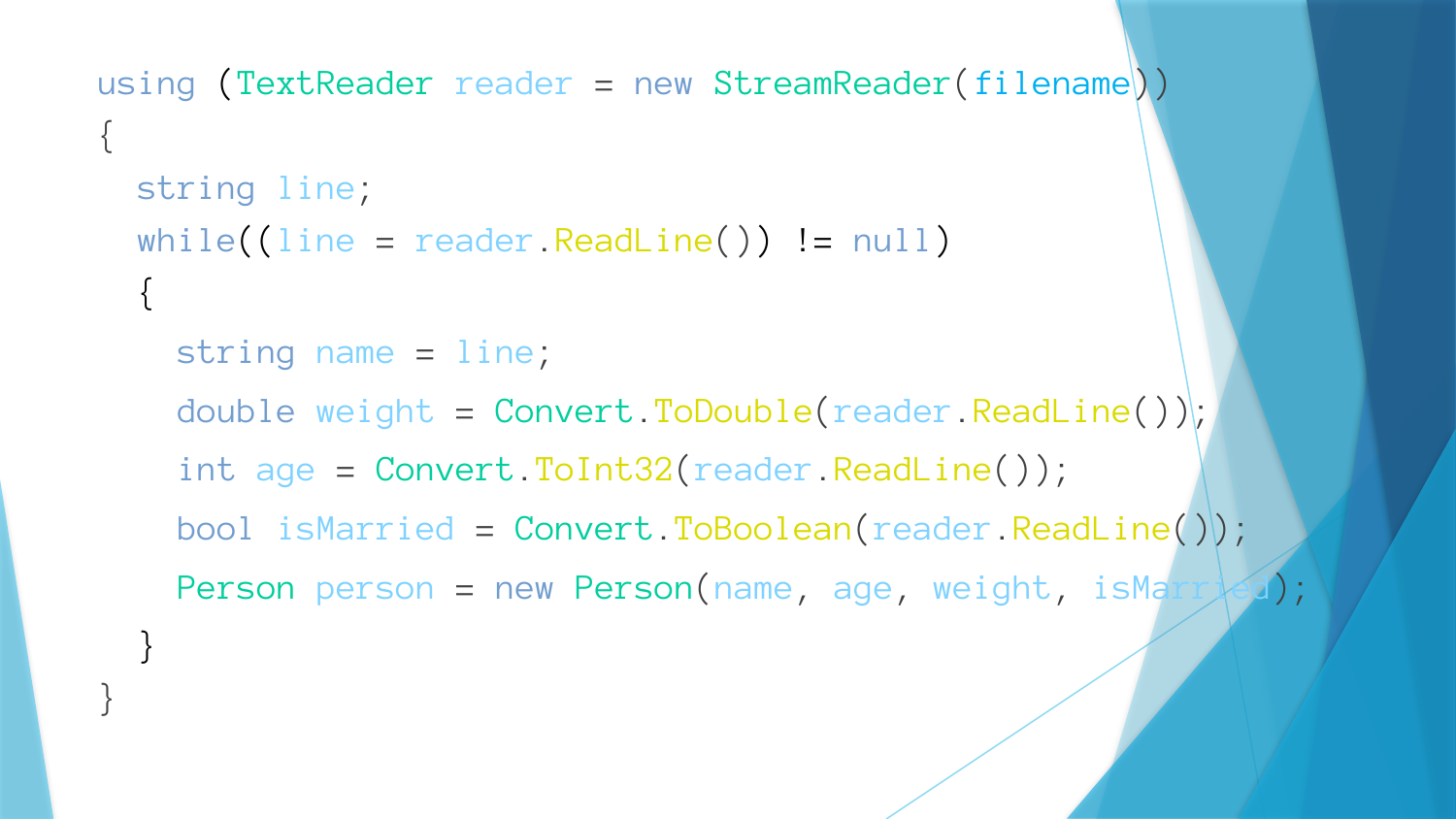

using (TextReader reader = new StreamReader(filename))
{
  string line;
  while((line = reader.ReadLine()) != null)
  {
    string name = line;
    double weight = Convert.ToDouble(reader.ReadLine());
    int age = Convert.ToInt32(reader.ReadLine());
    bool isMarried = Convert.ToBoolean(reader.ReadLine());
    Person person = new Person(name, age, weight, isMarried);
  }
}